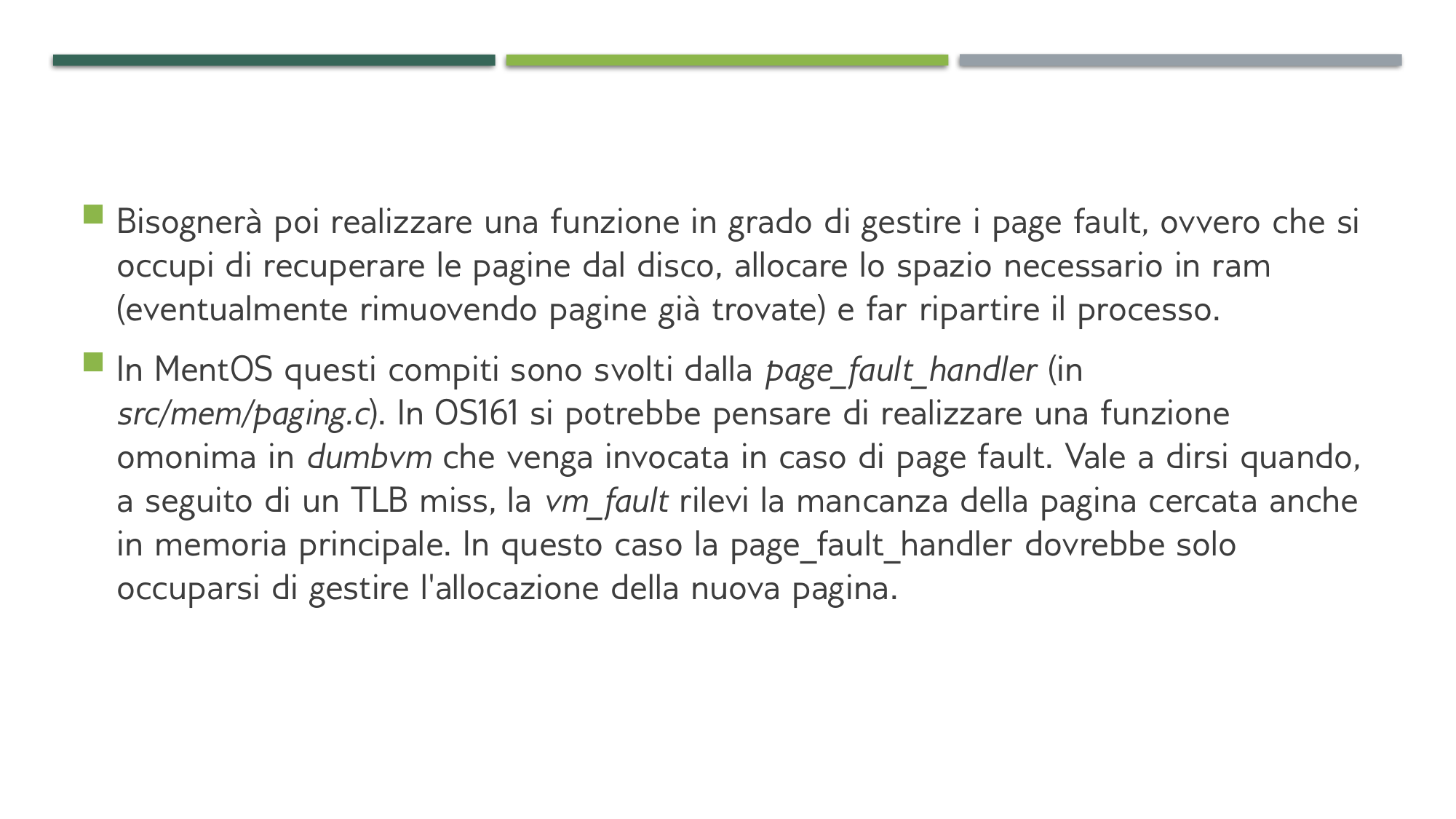

Bisognerà poi realizzare una funzione in grado di gestire i page fault, ovvero che si occupi di recuperare le pagine dal disco, allocare lo spazio necessario in ram (eventualmente rimuovendo pagine già trovate) e far ripartire il processo.
In MentOS questi compiti sono svolti dalla page_fault_handler (in src/mem/paging.c). In OS161 si potrebbe pensare di realizzare una funzione omonima in dumbvm che venga invocata in caso di page fault. Vale a dirsi quando, a seguito di un TLB miss, la vm_fault rilevi la mancanza della pagina cercata anche in memoria principale. In questo caso la page_fault_handler dovrebbe solo occuparsi di gestire l'allocazione della nuova pagina.